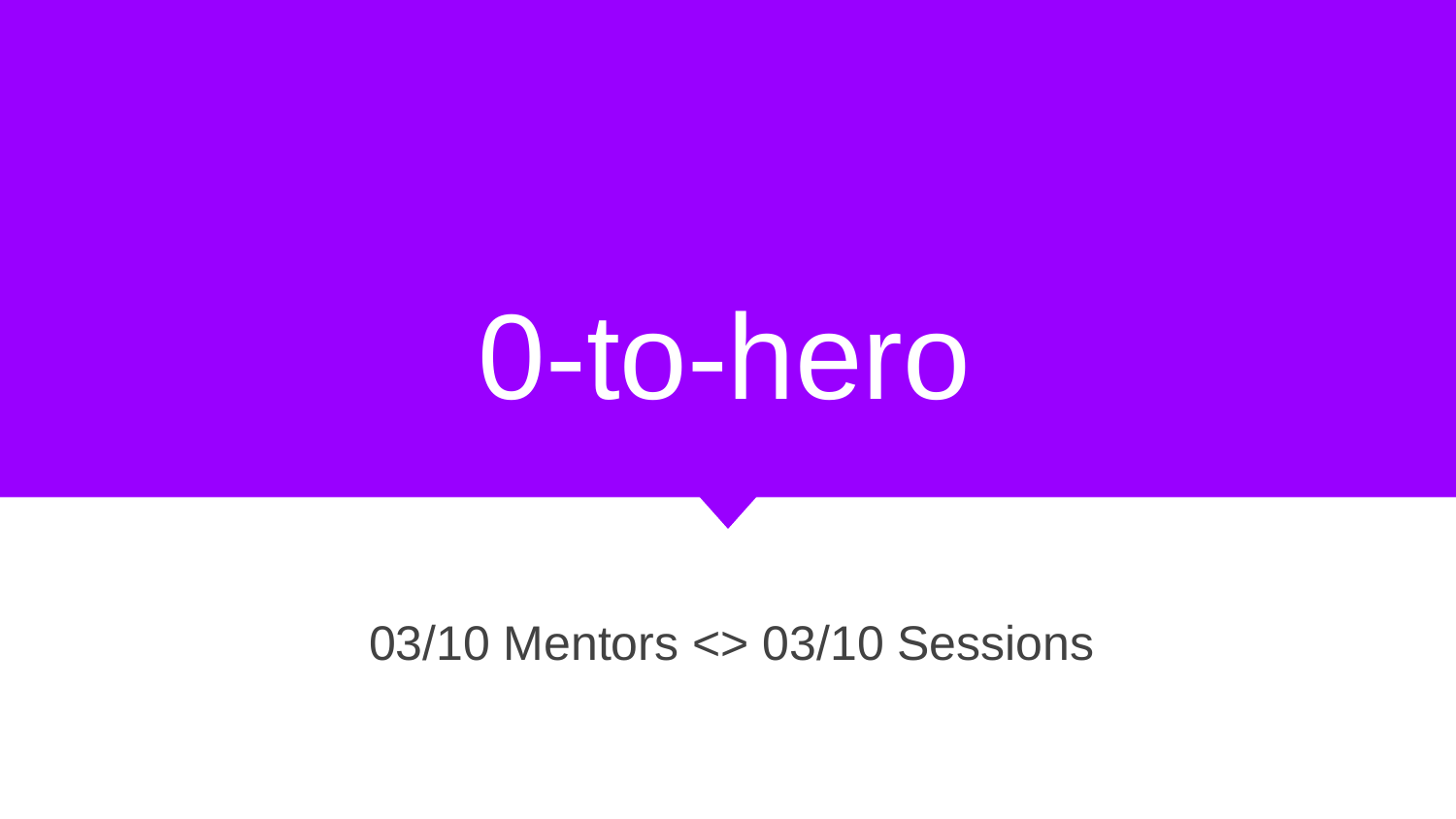

# 0-to-hero
 03/10 Mentors <> 03/10 Sessions